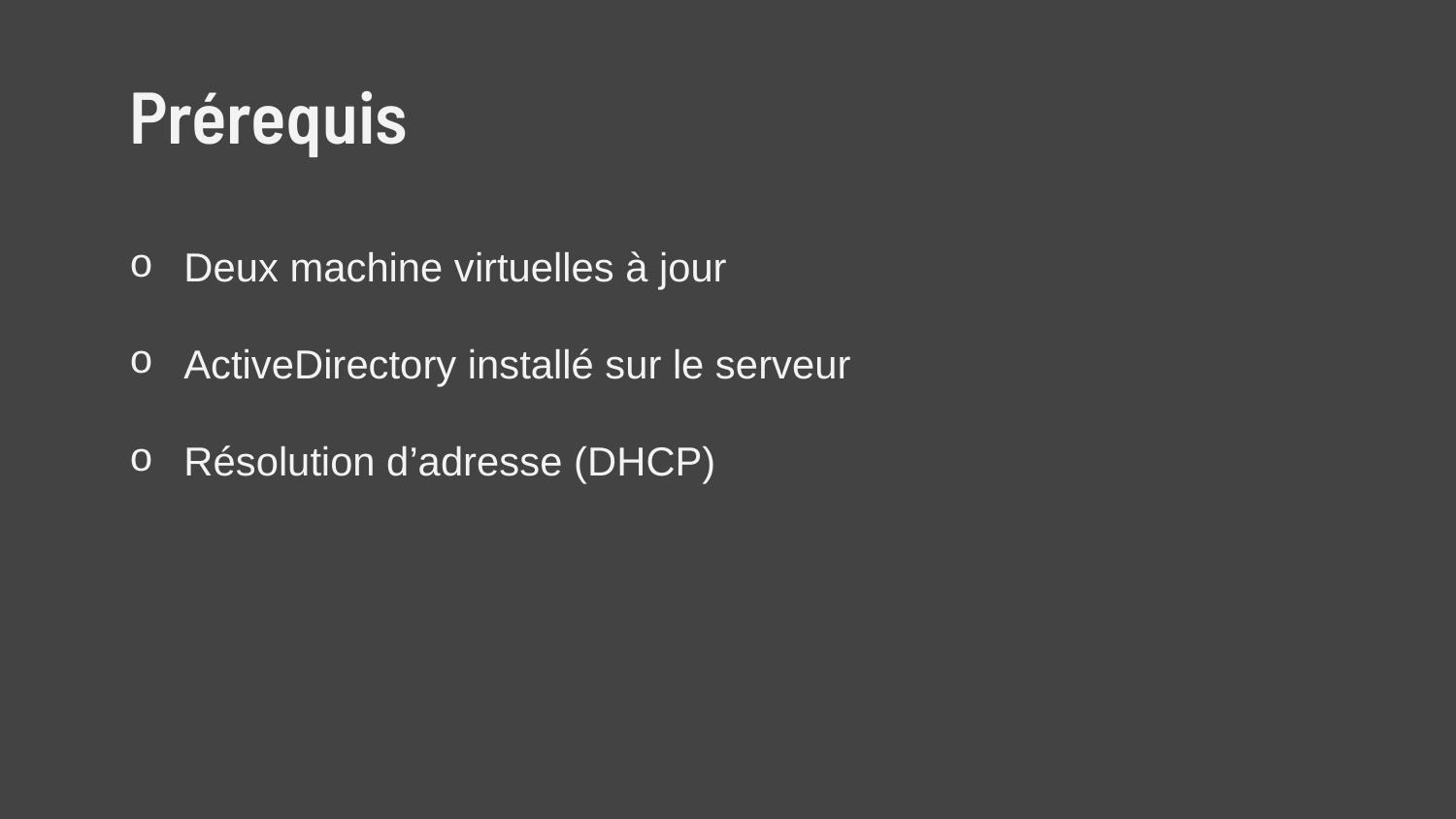

Prérequis

Deux machine virtuelles à jour

ActiveDirectory installé sur le serveur

Résolution d’adresse (DHCP)